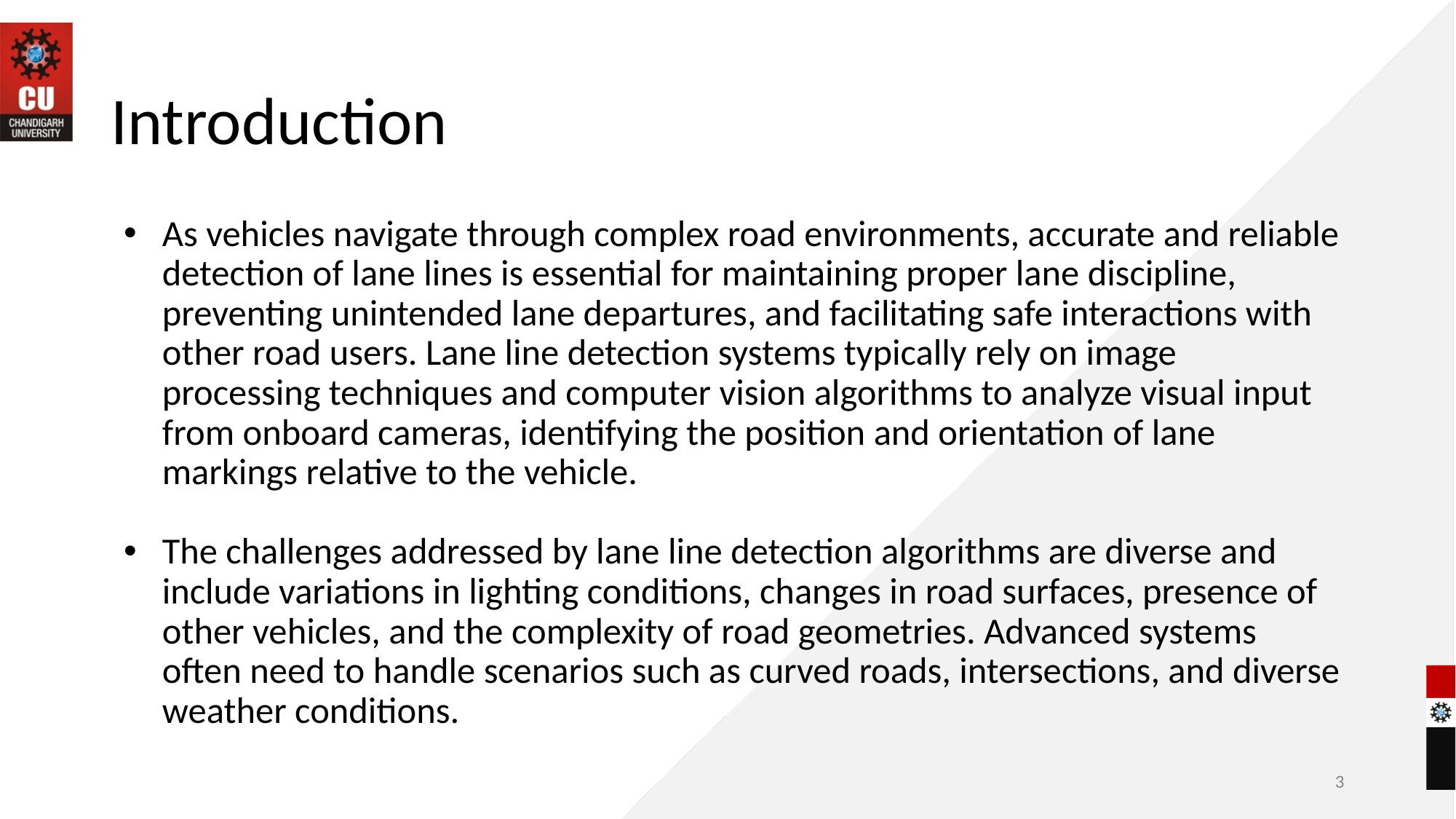

# Introduction

As vehicles navigate through complex road environments, accurate and reliable detection of lane lines is essential for maintaining proper lane discipline, preventing unintended lane departures, and facilitating safe interactions with other road users. Lane line detection systems typically rely on image processing techniques and computer vision algorithms to analyze visual input from onboard cameras, identifying the position and orientation of lane markings relative to the vehicle.

The challenges addressed by lane line detection algorithms are diverse and include variations in lighting conditions, changes in road surfaces, presence of other vehicles, and the complexity of road geometries. Advanced systems often need to handle scenarios such as curved roads, intersections, and diverse weather conditions.
3